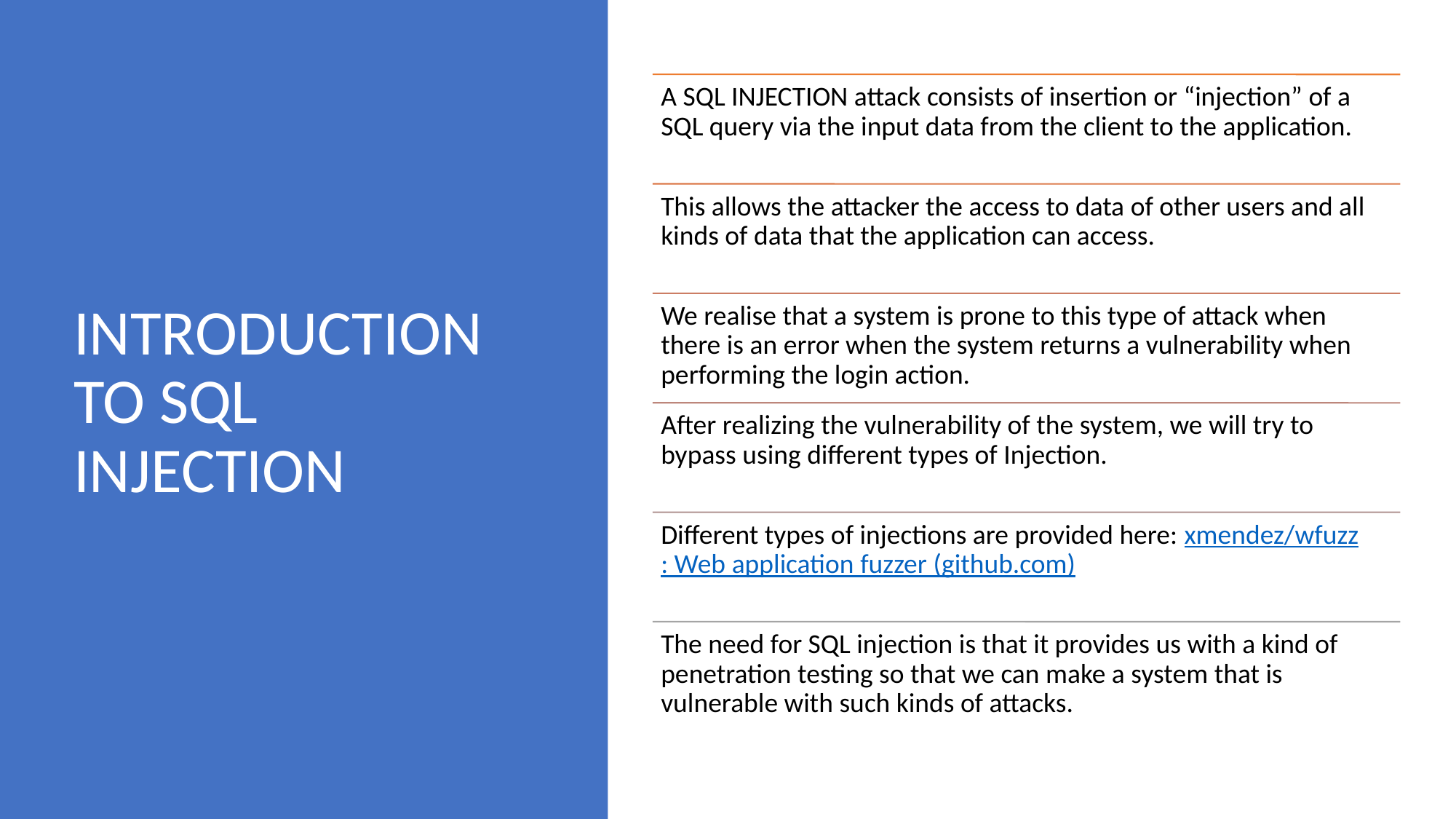

# INTRODUCTION TO SQL INJECTION
A SQL INJECTION attack consists of insertion or “injection” of a SQL query via the input data from the client to the application.
This allows the attacker the access to data of other users and all kinds of data that the application can access.
We realise that a system is prone to this type of attack when there is an error when the system returns a vulnerability when performing the login action.
After realizing the vulnerability of the system, we will try to bypass using different types of Injection.
Different types of injections are provided here: xmendez/wfuzz: Web application fuzzer (github.com)
The need for SQL injection is that it provides us with a kind of penetration testing so that we can make a system that is vulnerable with such kinds of attacks.